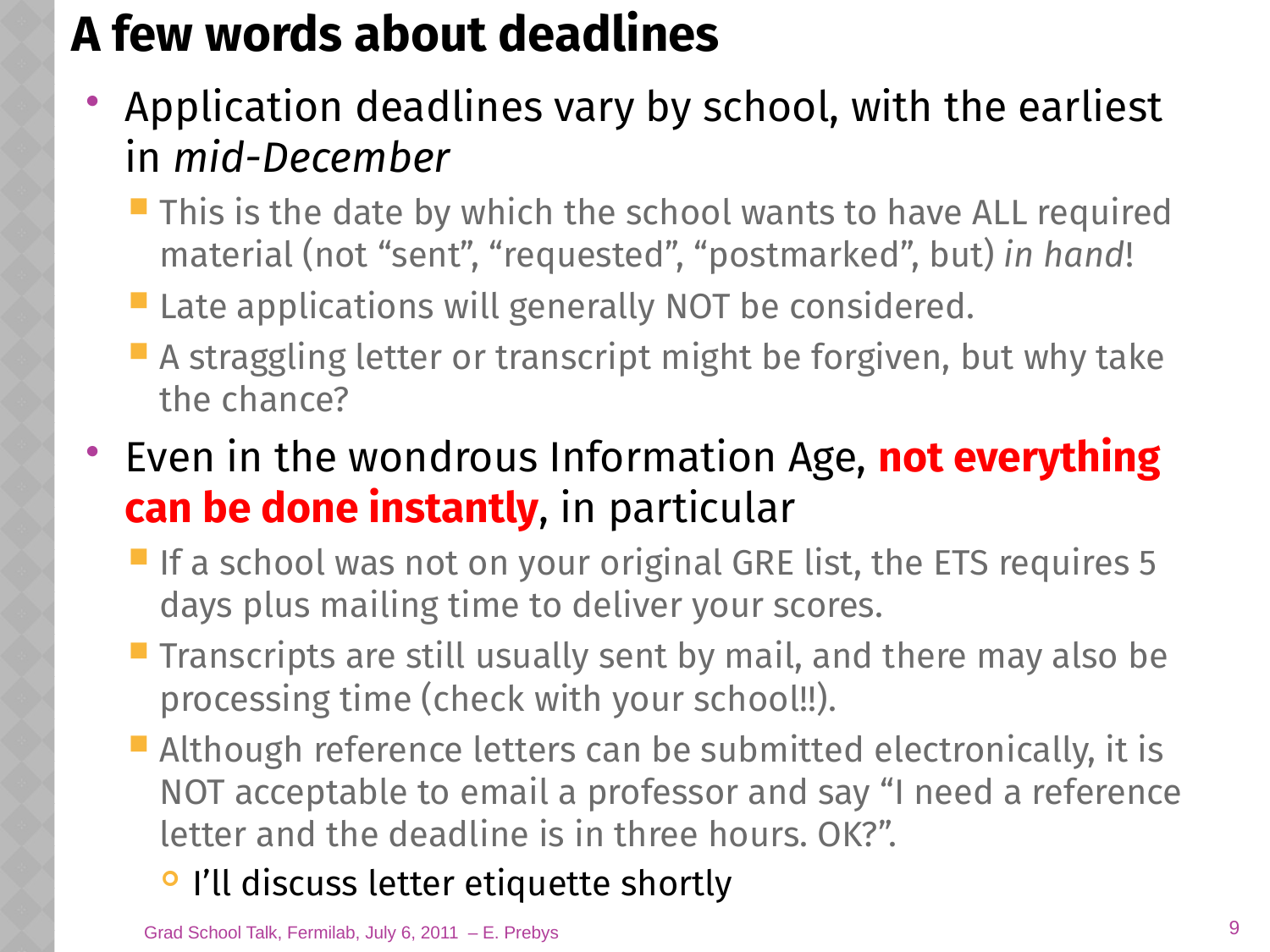

# A few words about deadlines
Application deadlines vary by school, with the earliest in mid-December
This is the date by which the school wants to have ALL required material (not “sent”, “requested”, “postmarked”, but) in hand!
Late applications will generally NOT be considered.
A straggling letter or transcript might be forgiven, but why take the chance?
Even in the wondrous Information Age, not everything can be done instantly, in particular
If a school was not on your original GRE list, the ETS requires 5 days plus mailing time to deliver your scores.
Transcripts are still usually sent by mail, and there may also be processing time (check with your school!!).
Although reference letters can be submitted electronically, it is NOT acceptable to email a professor and say “I need a reference letter and the deadline is in three hours. OK?”.
I’ll discuss letter etiquette shortly
9
Grad School Talk, Fermilab, July 6, 2011  – E. Prebys